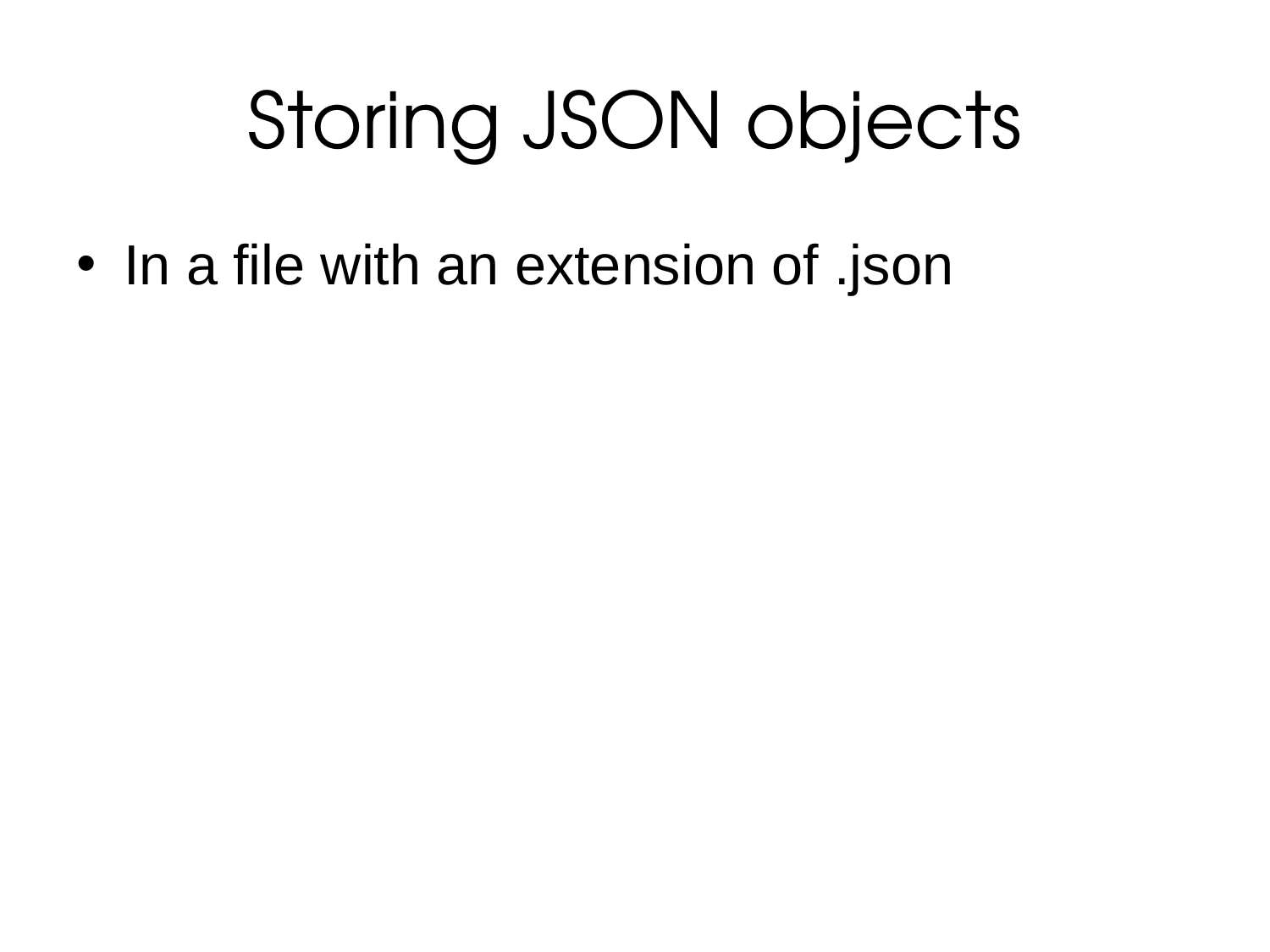

# Storing JSON objects
In a file with an extension of .json